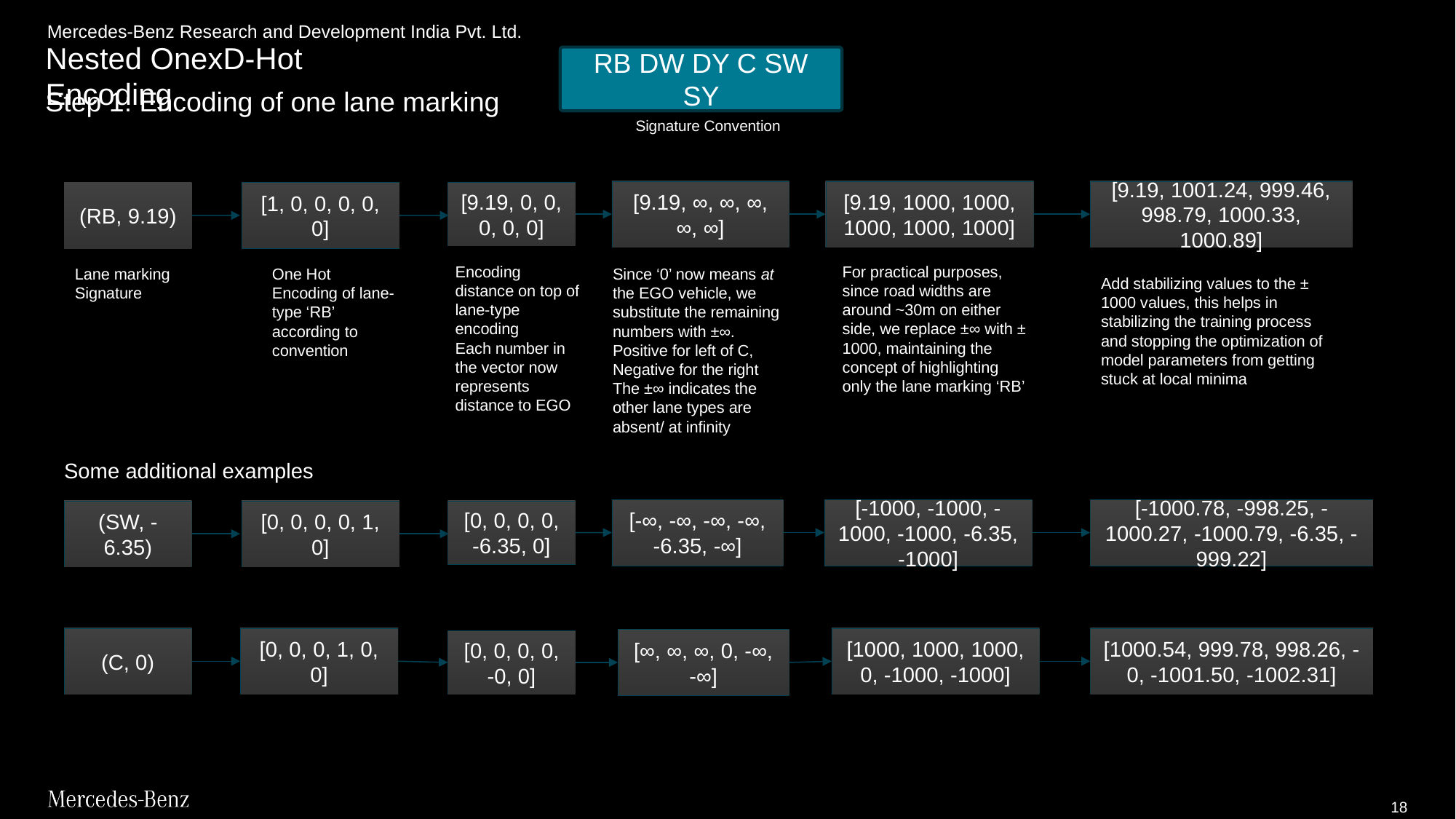

Nested OnexD-Hot Encoding
RB DW DY C SW SY
Signature Convention
Step 1: Encoding of one lane marking
path and its recent trajectory. This furnishes a holistic perspective of the vehicle’s environment, encapsulating the evolving road conditions and lane configurations encountered along its journey.

[9.19, ∞, ∞, ∞, ∞, ∞]
[9.19, 1000, 1000, 1000, 1000, 1000]
[9.19, 1001.24, 999.46, 998.79, 1000.33, 1000.89]
[9.19, 0, 0, 0, 0, 0]
[1, 0, 0, 0, 0, 0]
(RB, 9.19)
Encoding distance on top of lane-type encoding
Each number in the vector now represents distance to EGO
For practical purposes, since road widths are around ~30m on either side, we replace ±∞ with ± 1000, maintaining the concept of highlighting only the lane marking ‘RB’
Lane marking Signature
One Hot Encoding of lane-type ‘RB’ according to convention
Since ‘0’ now means at the EGO vehicle, we substitute the remaining numbers with ±∞. Positive for left of C, Negative for the right
The ±∞ indicates the other lane types are absent/ at infinity
Add stabilizing values to the ± 1000 values, this helps in stabilizing the training process and stopping the optimization of model parameters from getting stuck at local minima
Some additional examples
[-∞, -∞, -∞, -∞, -6.35, -∞]
[-1000, -1000, -1000, -1000, -6.35, -1000]
[-1000.78, -998.25, -1000.27, -1000.79, -6.35, -999.22]
[0, 0, 0, 0, -6.35, 0]
[0, 0, 0, 0, 1, 0]
(SW, -6.35)
[1000, 1000, 1000, 0, -1000, -1000]
[1000.54, 999.78, 998.26, -0, -1001.50, -1002.31]
(C, 0)
[0, 0, 0, 1, 0, 0]
[∞, ∞, ∞, 0, -∞, -∞]
[0, 0, 0, 0, -0, 0]

18